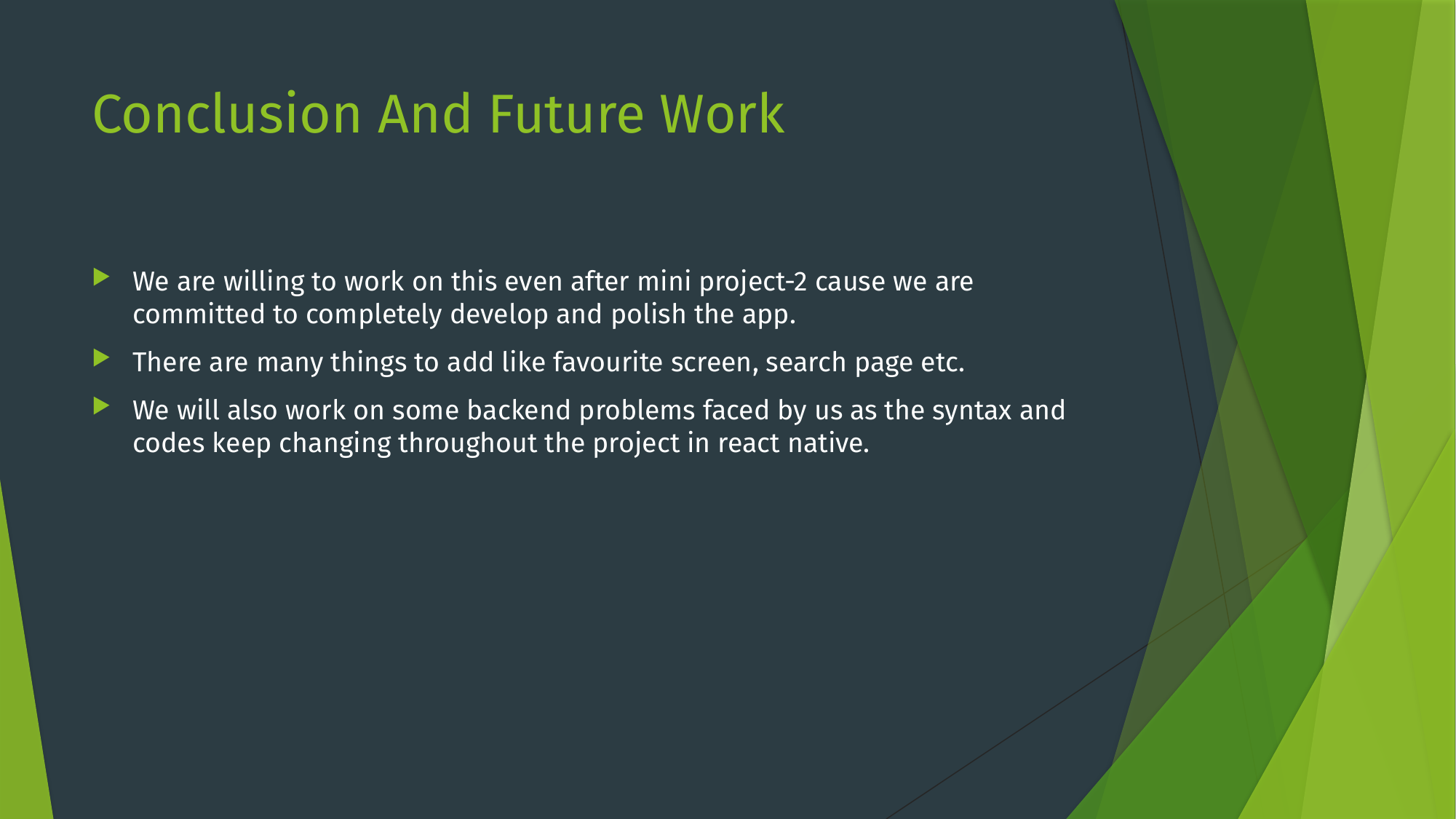

# Conclusion And Future Work
We are willing to work on this even after mini project-2 cause we are committed to completely develop and polish the app.
There are many things to add like favourite screen, search page etc.
We will also work on some backend problems faced by us as the syntax and codes keep changing throughout the project in react native.